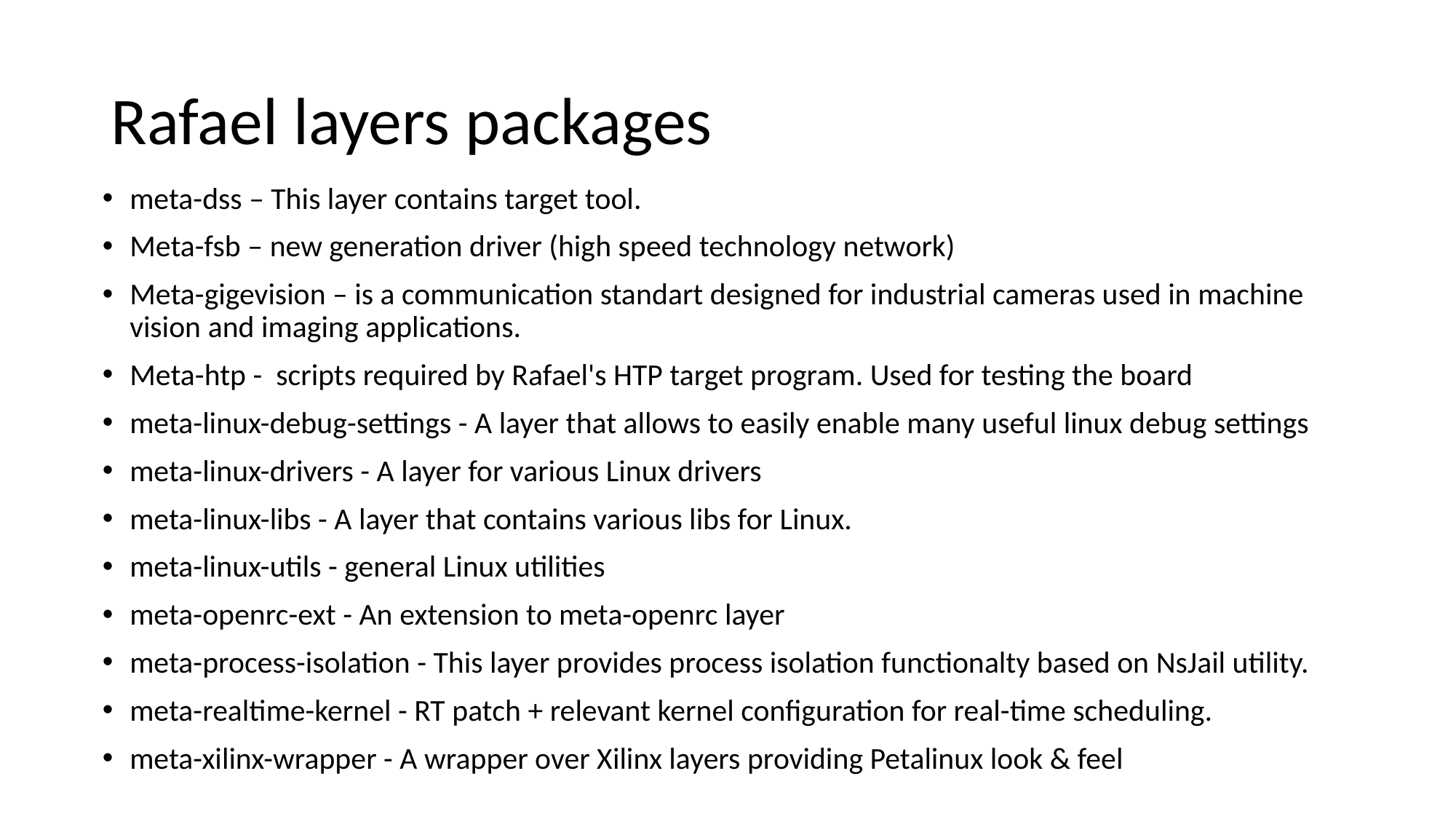

Rafael layers packages
meta-dss – This layer contains target tool.
Meta-fsb – new generation driver (high speed technology network)
Meta-gigevision – is a communication standart designed for industrial cameras used in machine vision and imaging applications.
Meta-htp -  scripts required by Rafael's HTP target program. Used for testing the board
meta-linux-debug-settings - A layer that allows to easily enable many useful linux debug settings
meta-linux-drivers - A layer for various Linux drivers
meta-linux-libs - A layer that contains various libs for Linux.
meta-linux-utils - general Linux utilities
meta-openrc-ext - An extension to meta-openrc layer
meta-process-isolation - This layer provides process isolation functionalty based on NsJail utility.
meta-realtime-kernel - RT patch + relevant kernel configuration for real-time scheduling.
meta-xilinx-wrapper - A wrapper over Xilinx layers providing Petalinux look & feel